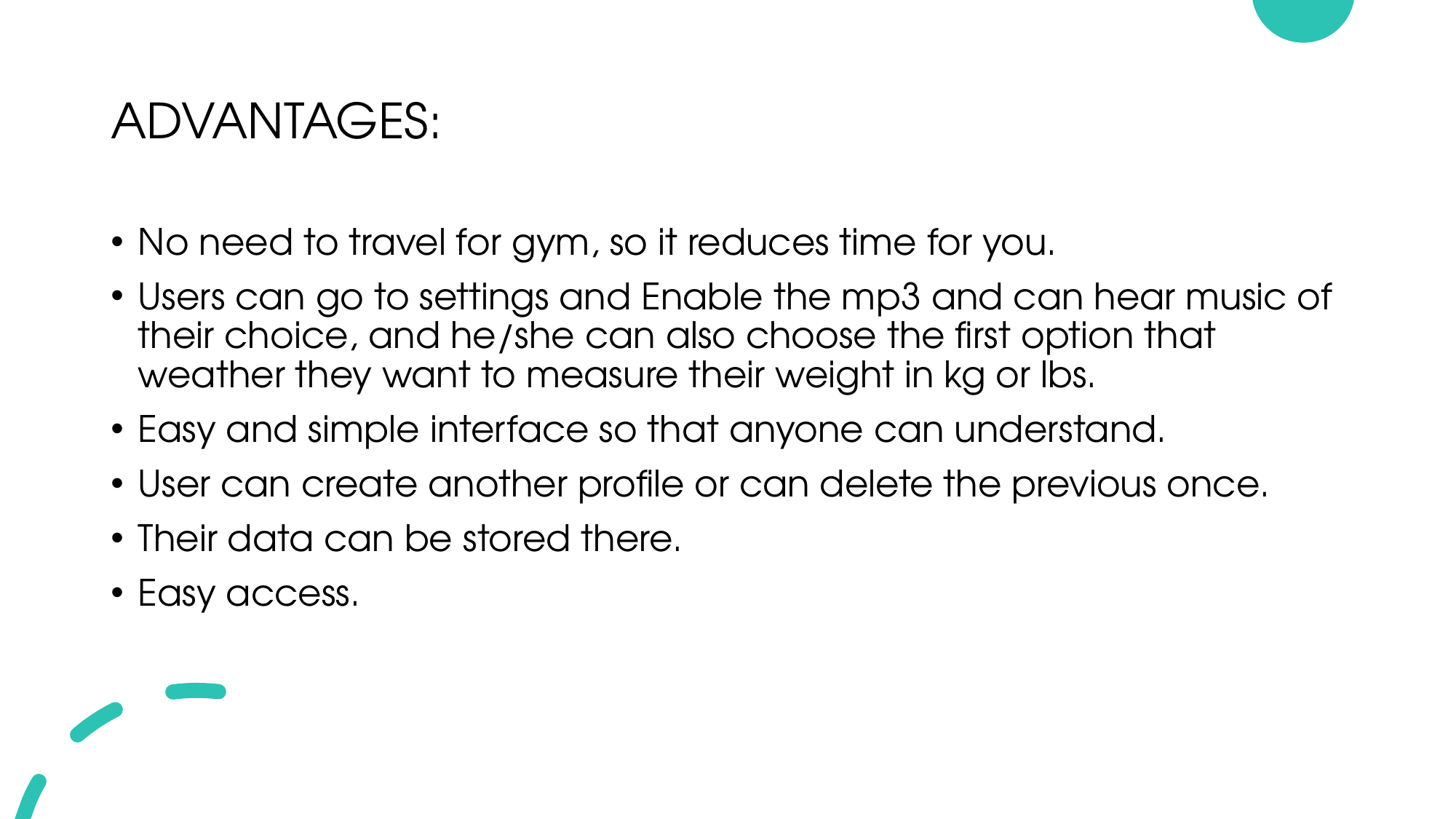

# ADVANTAGES:
No need to travel for gym, so it reduces time for you.
Users can go to settings and Enable the mp3 and can hear music of their choice, and he/she can also choose the first option that weather they want to measure their weight in kg or lbs.
Easy and simple interface so that anyone can understand.
User can create another profile or can delete the previous once.
Their data can be stored there.
Easy access.